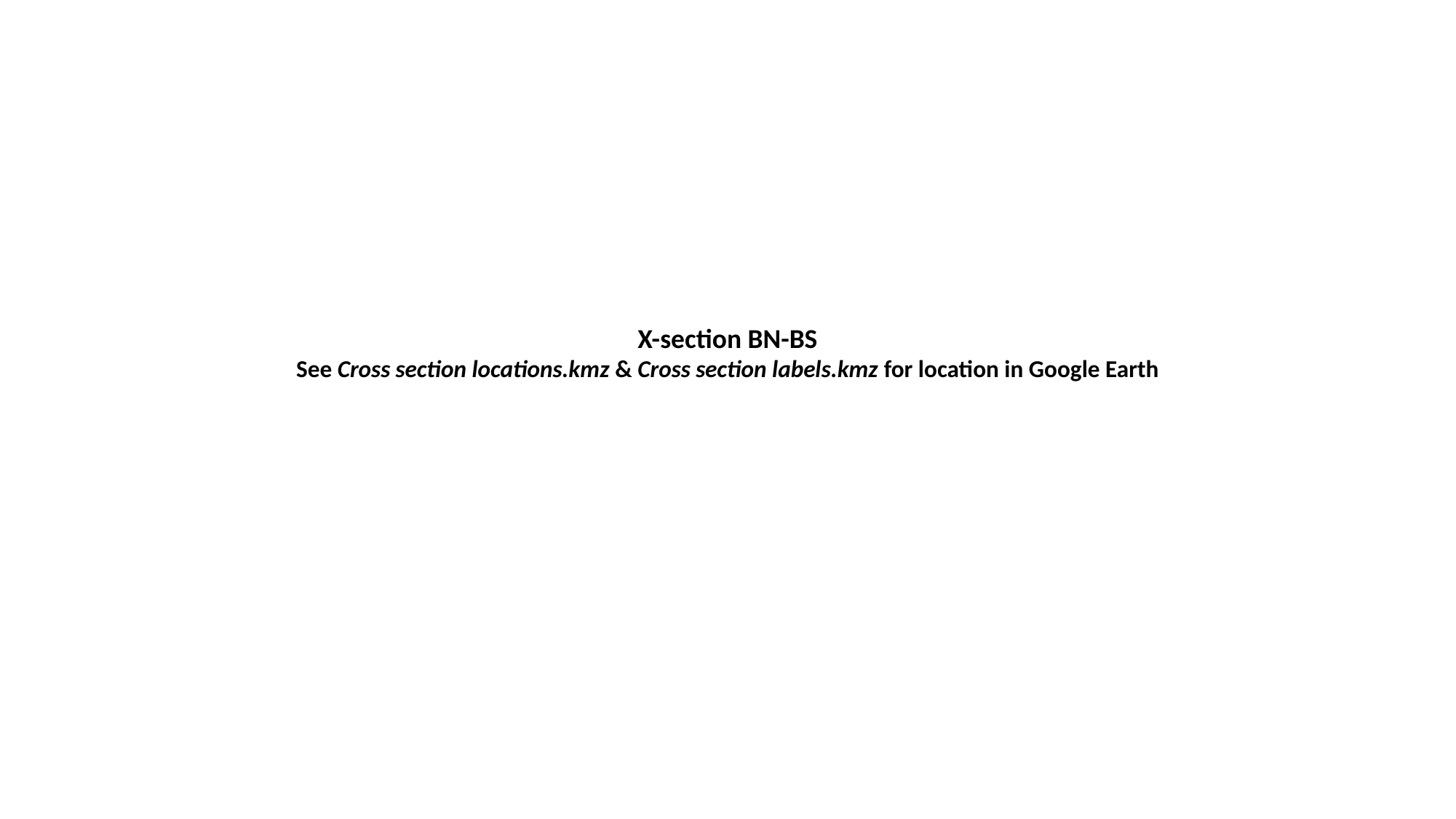

X-section BN-BS
See Cross section locations.kmz & Cross section labels.kmz for location in Google Earth